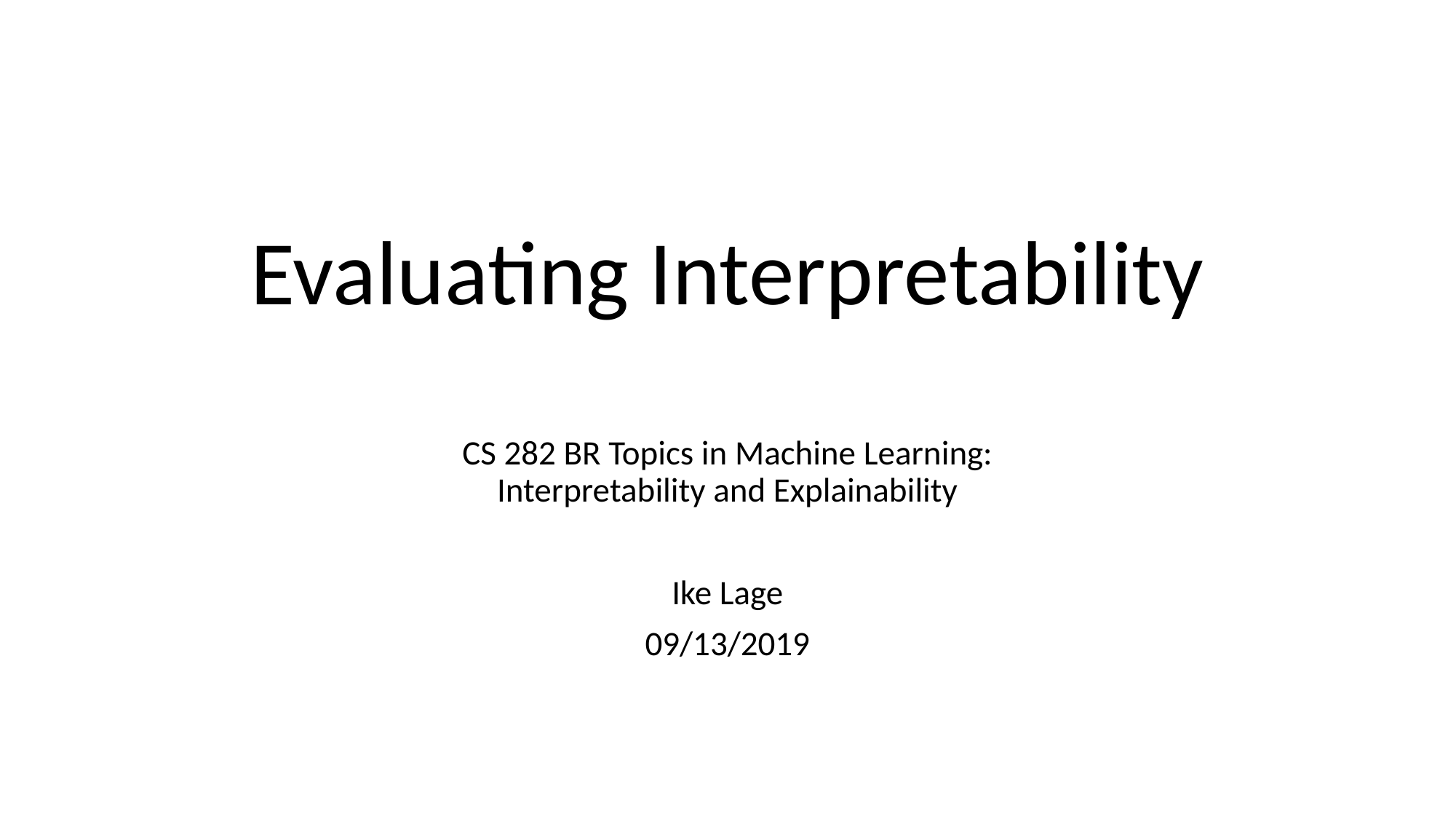

# Evaluating Interpretability
CS 282 BR Topics in Machine Learning:
Interpretability and Explainability

Ike Lage
09/13/2019